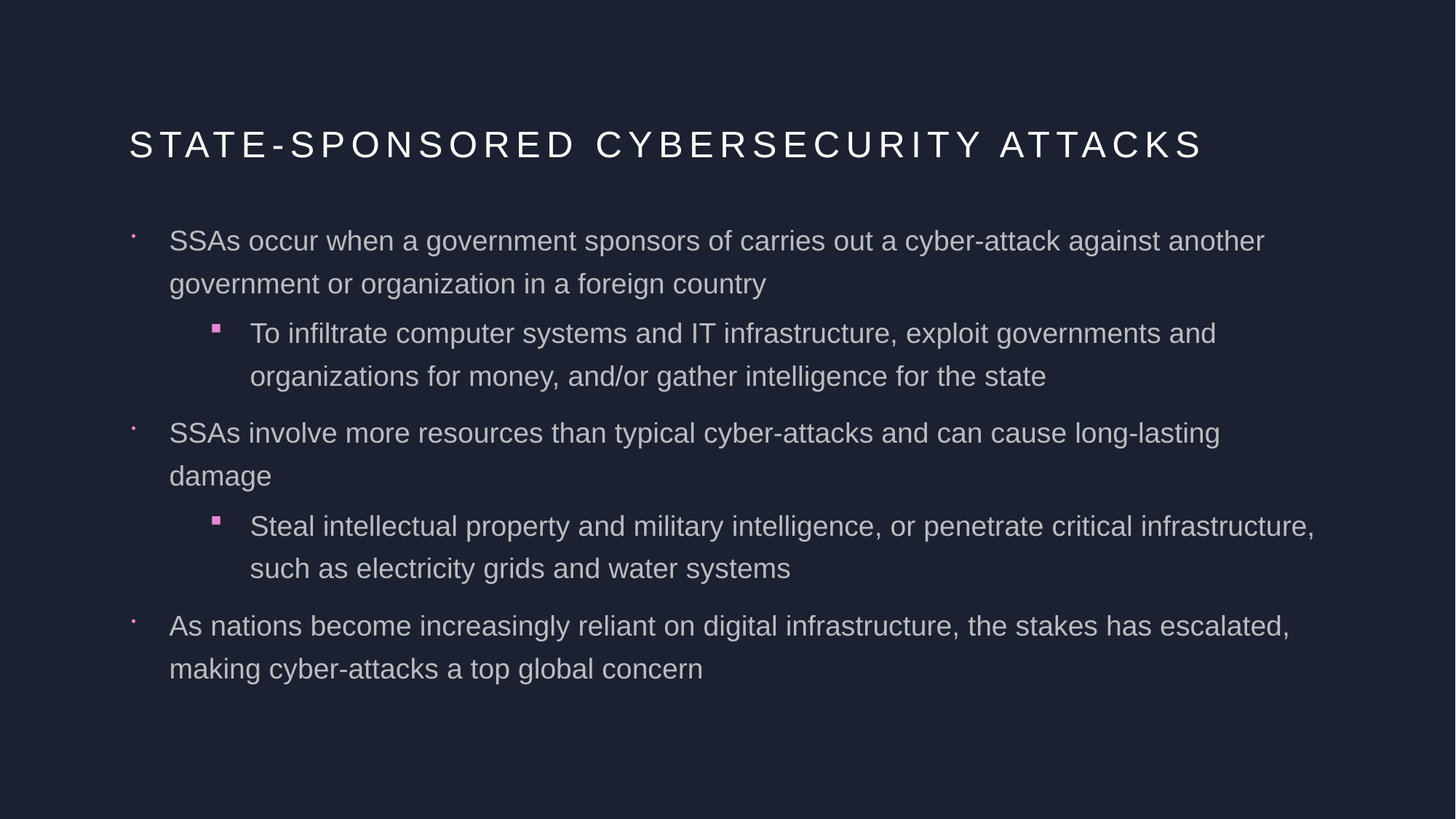

# State-sponsored cybersecurity attacks
SSAs occur when a government sponsors of carries out a cyber-attack against another government or organization in a foreign country
To infiltrate computer systems and IT infrastructure, exploit governments and organizations for money, and/or gather intelligence for the state
SSAs involve more resources than typical cyber-attacks and can cause long-lasting damage
Steal intellectual property and military intelligence, or penetrate critical infrastructure, such as electricity grids and water systems
As nations become increasingly reliant on digital infrastructure, the stakes has escalated, making cyber-attacks a top global concern